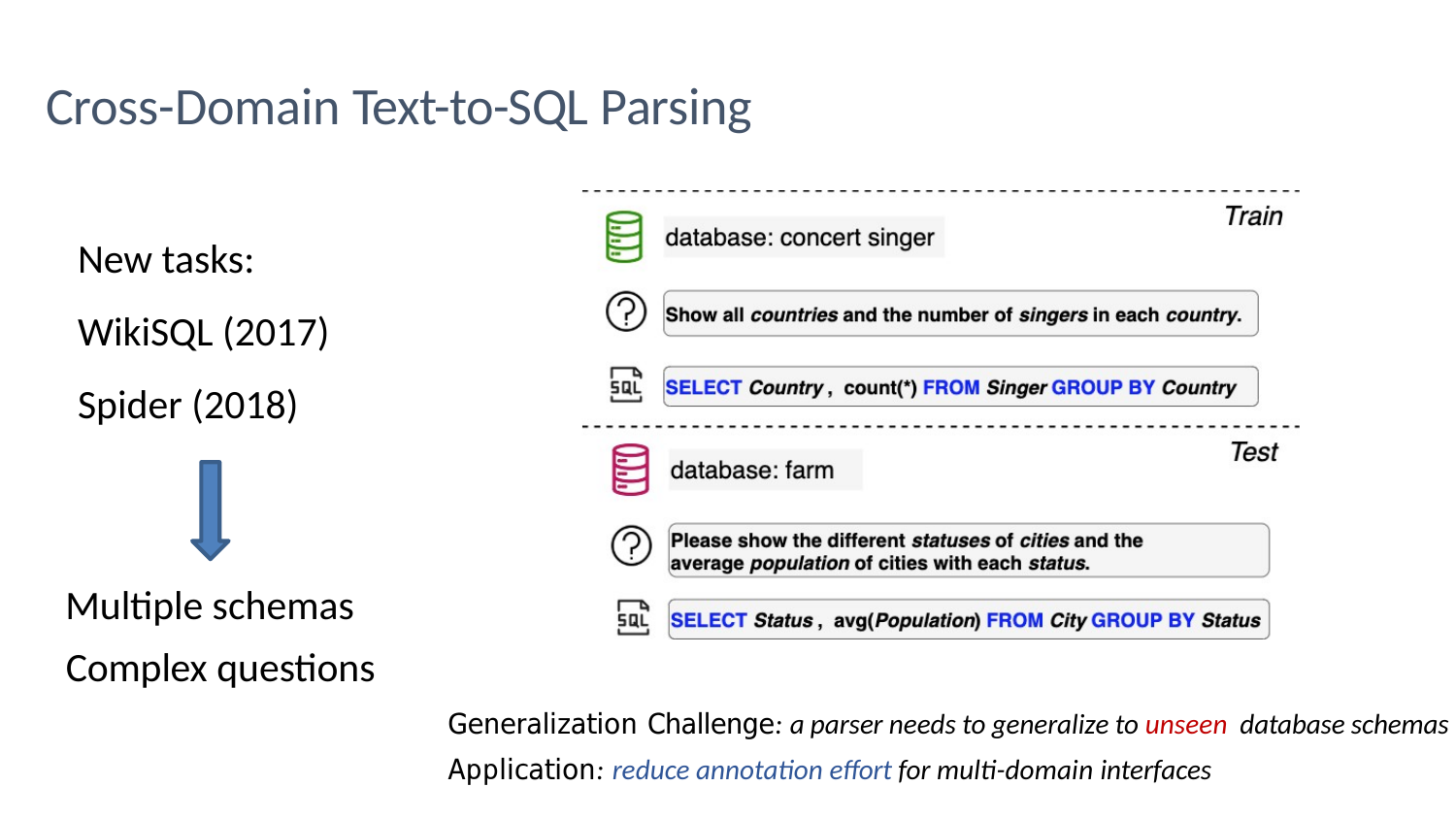

# Cross-Domain Text-to-SQL Parsing

New tasks:
WikiSQL (2017)
Spider (2018)

Multiple schemas
Complex questions
Generalization Challenge: a parser needs to generalize to unseen  database schemas
Application: reduce annotation effort for multi-domain interfaces